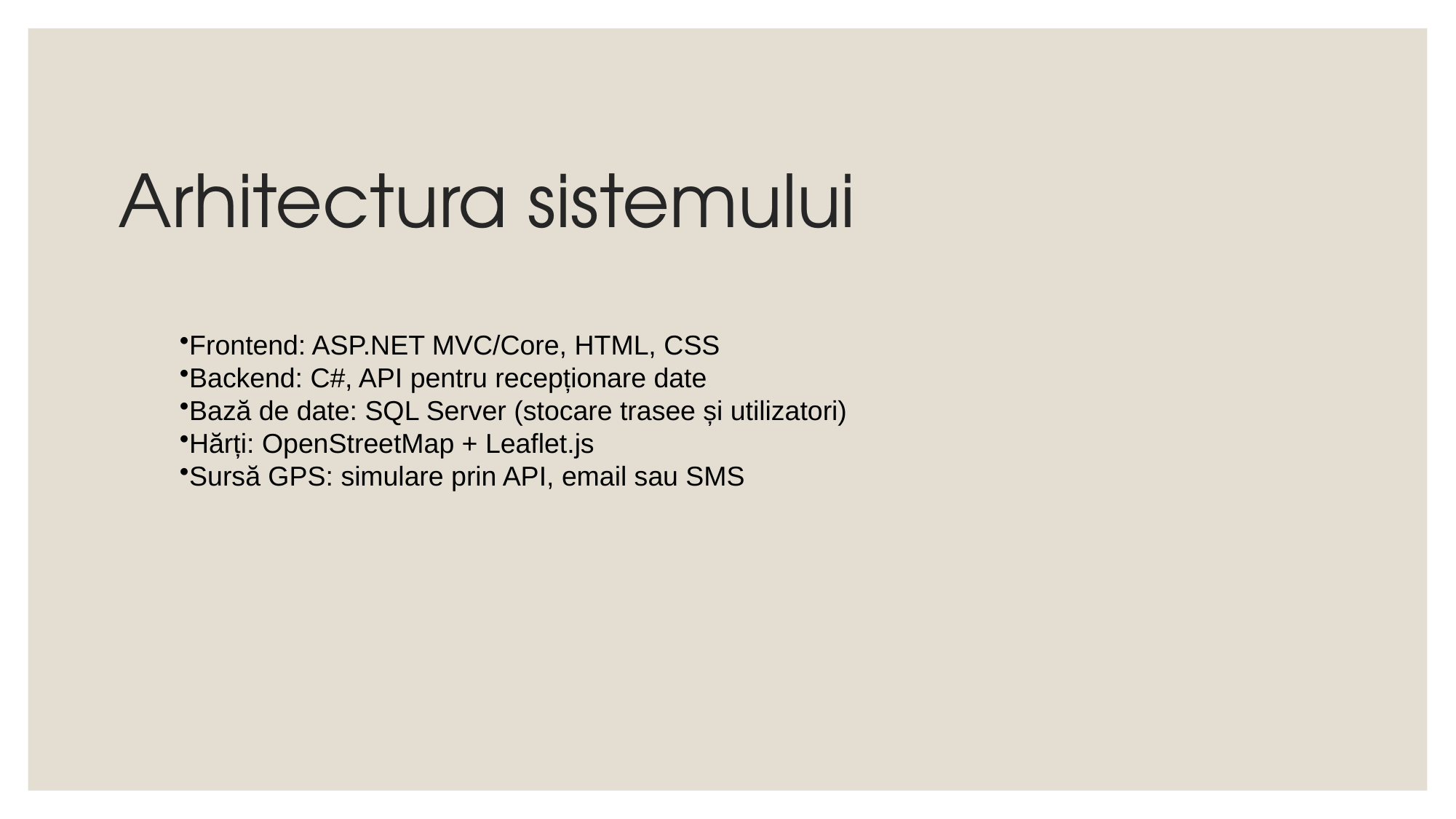

# Arhitectura sistemului
Frontend: ASP.NET MVC/Core, HTML, CSS
Backend: C#, API pentru recepționare date
Bază de date: SQL Server (stocare trasee și utilizatori)
Hărți: OpenStreetMap + Leaflet.js
Sursă GPS: simulare prin API, email sau SMS